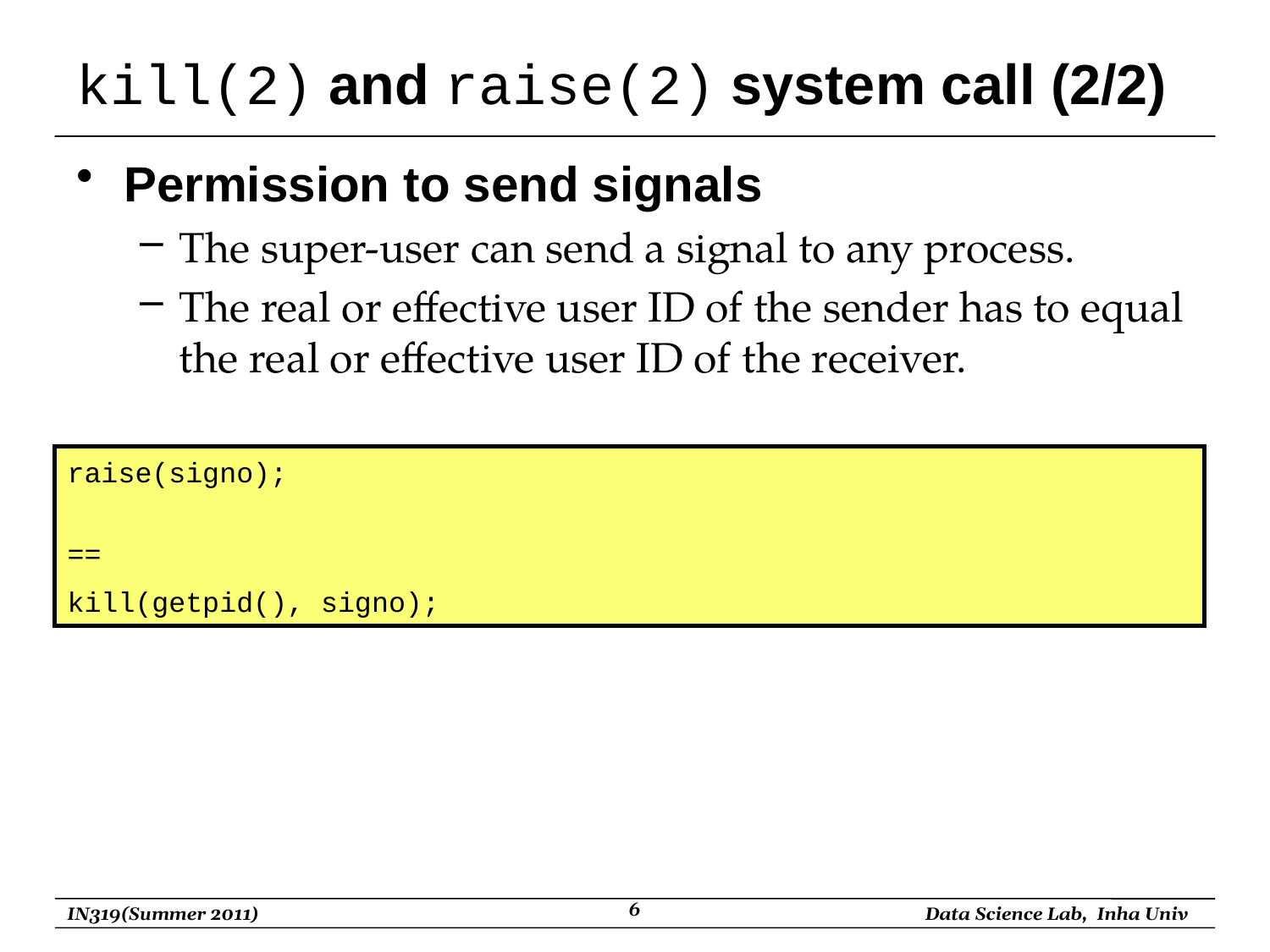

# kill(2) and raise(2) system call (2/2)
Permission to send signals
The super-user can send a signal to any process.
The real or effective user ID of the sender has to equal the real or effective user ID of the receiver.
raise(signo);
==
kill(getpid(), signo);
6